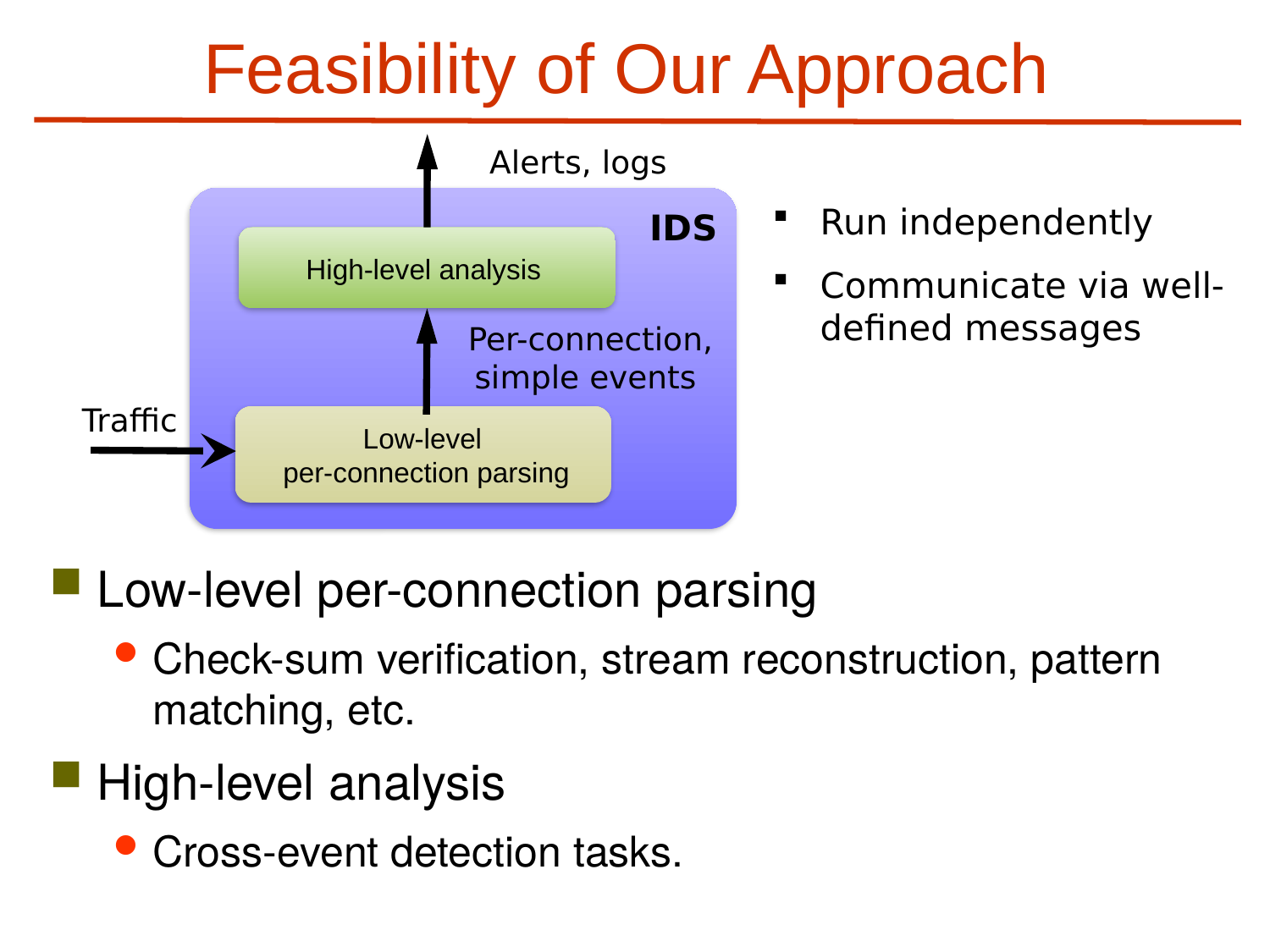

# Feasibility of Our Approach
Alerts, logs

Run independently
Communicate via well-defined messages
IDS

High-level analysis
Per-connection,
simple events
Run independently
Communicate via well-defined messages
Traffic

Low-level
per-connection parsing
Low-level per-connection parsing
Check-sum verification, stream reconstruction, pattern matching, etc.
High-level analysis
Cross-event detection tasks.